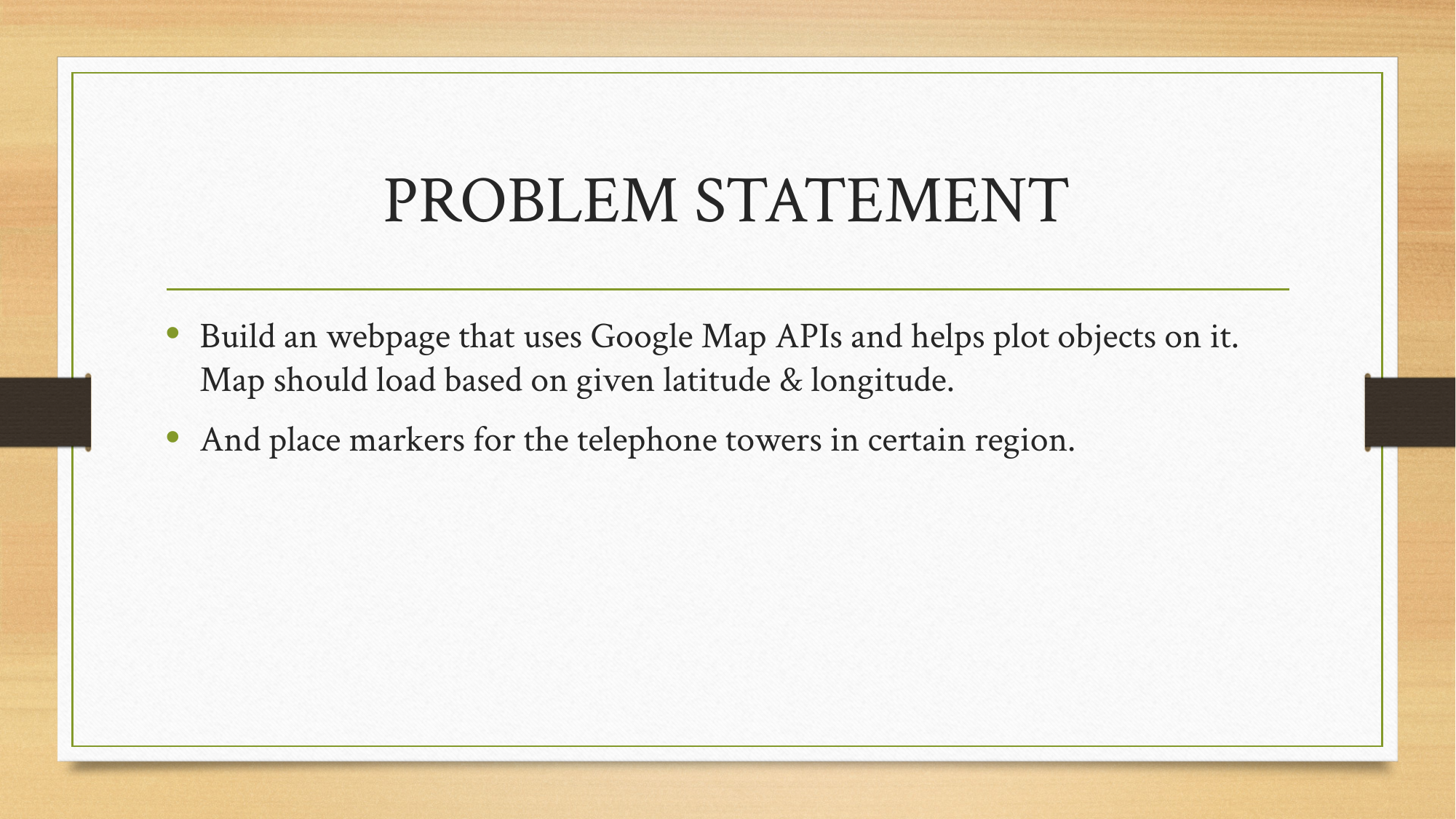

# PROBLEM STATEMENT
Build an webpage that uses Google Map APIs and helps plot objects on it. Map should load based on given latitude & longitude.
And place markers for the telephone towers in certain region.